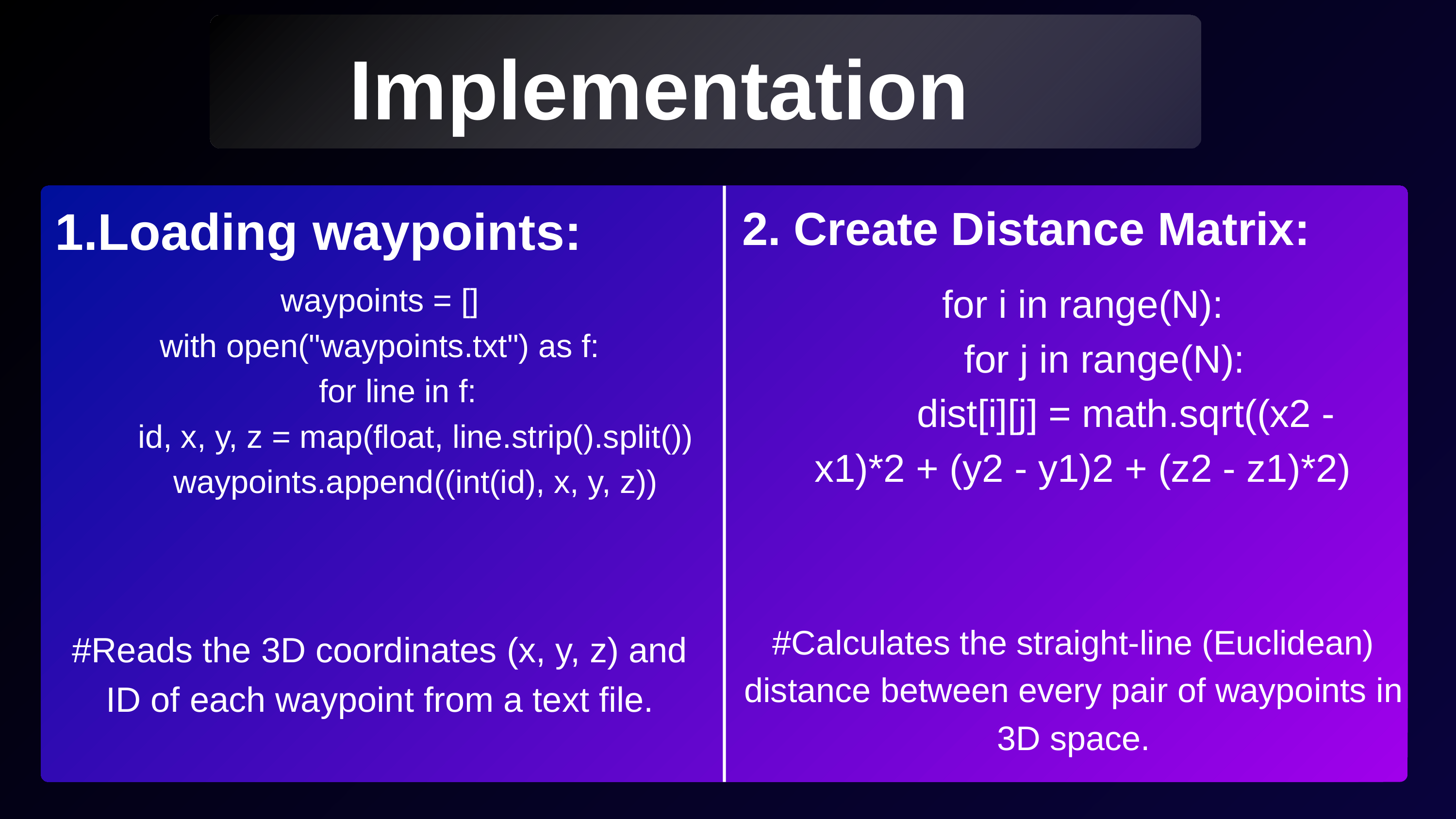

Implementation

1.Loading waypoints:
2. Create Distance Matrix:
for i in range(N):
    for j in range(N):
        dist[i][j] = math.sqrt((x2 - x1)*2 + (y2 - y1)2 + (z2 - z1)*2)
waypoints = []
with open("waypoints.txt") as f:
    for line in f:
        id, x, y, z = map(float, line.strip().split())
        waypoints.append((int(id), x, y, z))
#Calculates the straight-line (Euclidean) distance between every pair of waypoints in 3D space.
#Reads the 3D coordinates (x, y, z) and ID of each waypoint from a text file.